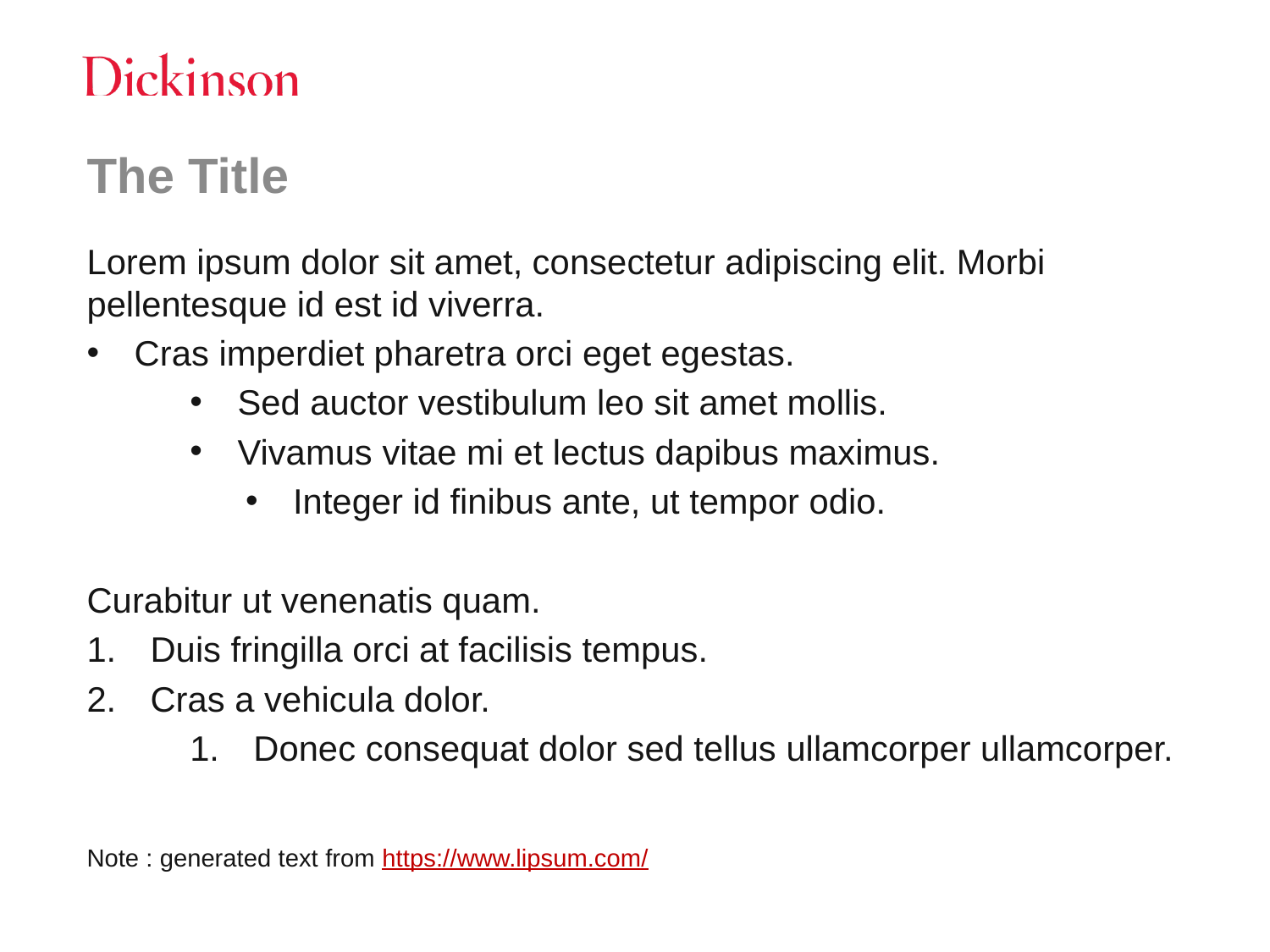

# The Title
Lorem ipsum dolor sit amet, consectetur adipiscing elit. Morbi pellentesque id est id viverra.
Cras imperdiet pharetra orci eget egestas.
Sed auctor vestibulum leo sit amet mollis.
Vivamus vitae mi et lectus dapibus maximus.
Integer id finibus ante, ut tempor odio.

Curabitur ut venenatis quam.
Duis fringilla orci at facilisis tempus.
Cras a vehicula dolor.
Donec consequat dolor sed tellus ullamcorper ullamcorper.
Note : generated text from https://www.lipsum.com/